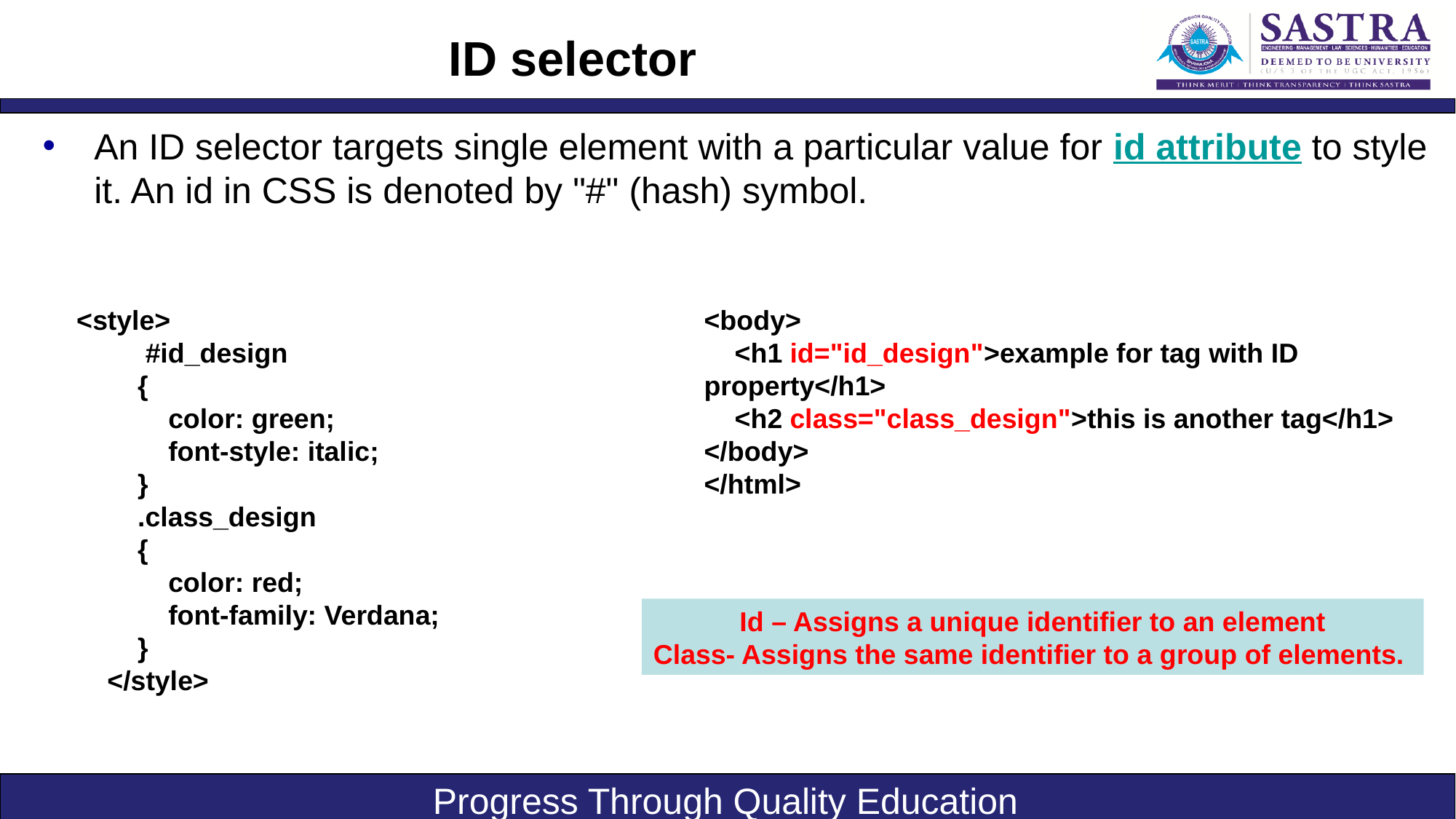

# ID selector
An ID selector targets single element with a particular value for id attribute to style it. An id in CSS is denoted by "#" (hash) symbol.
<style>
         #id_design
        {
            color: green;
            font-style: italic;
        }
        .class_design
        {
            color: red;
            font-family: Verdana;
        }
    </style>
<body>
    <h1 id="id_design">example for tag with ID property</h1>
    <h2 class="class_design">this is another tag</h1>
</body>
</html>
Id – Assigns a unique identifier to an element
Class- Assigns the same identifier to a group of elements.